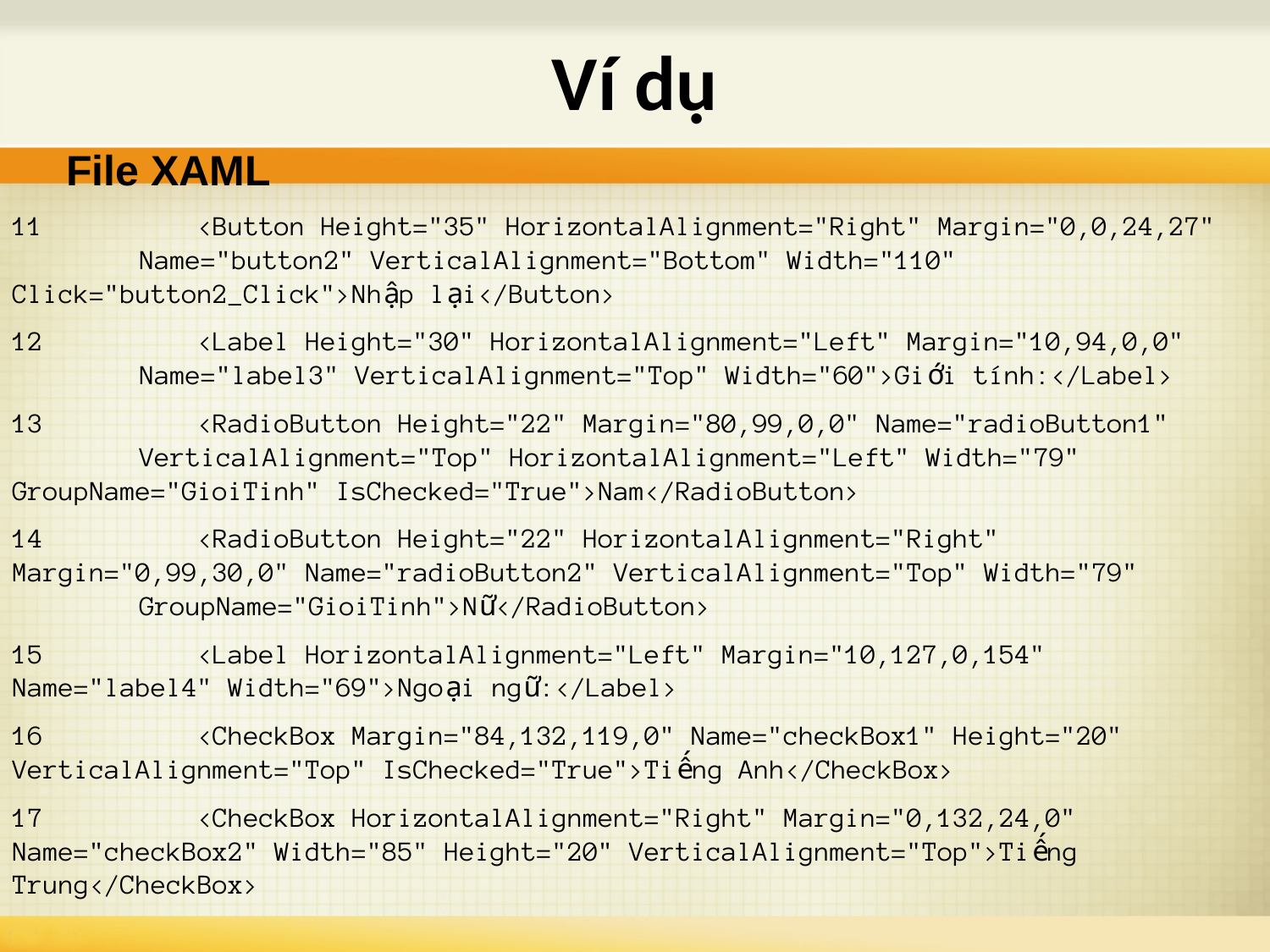

# Ví dụ
File XAML
11          <Button Height="35" HorizontalAlignment="Right" Margin="0,0,24,27" 	Name="button2" VerticalAlignment="Bottom" Width="110" 	Click="button2_Click">Nhập lại</Button>
12          <Label Height="30" HorizontalAlignment="Left" Margin="10,94,0,0" 	Name="label3" VerticalAlignment="Top" Width="60">Giới tính:</Label>
13          <RadioButton Height="22" Margin="80,99,0,0" Name="radioButton1" 	VerticalAlignment="Top" HorizontalAlignment="Left" Width="79" 	GroupName="GioiTinh" IsChecked="True">Nam</RadioButton>
14          <RadioButton Height="22" HorizontalAlignment="Right" 	Margin="0,99,30,0" Name="radioButton2" VerticalAlignment="Top" Width="79" 	GroupName="GioiTinh">Nữ</RadioButton>
15          <Label HorizontalAlignment="Left" Margin="10,127,0,154" 	Name="label4" Width="69">Ngoại ngữ:</Label>
16          <CheckBox Margin="84,132,119,0" Name="checkBox1" Height="20" 	VerticalAlignment="Top" IsChecked="True">Tiếng Anh</CheckBox>
17          <CheckBox HorizontalAlignment="Right" Margin="0,132,24,0" 	Name="checkBox2" Width="85" Height="20" VerticalAlignment="Top">Tiếng 	Trung</CheckBox>